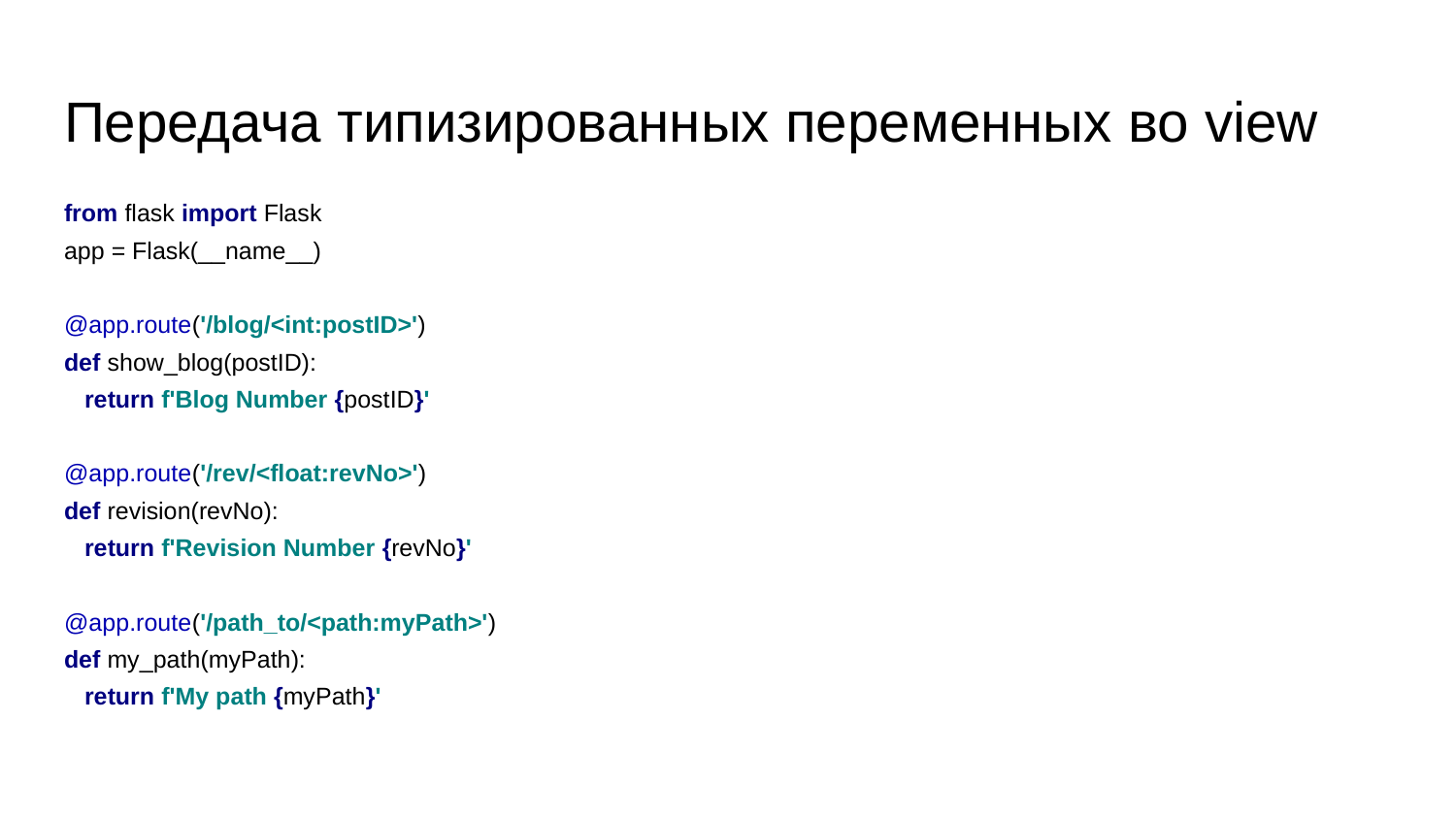

# Передача типизированных переменных во view
from flask import Flask
app = Flask(__name__)

@app.route('/blog/<int:postID>')
def show_blog(postID):
   return f'Blog Number {postID}'

@app.route('/rev/<float:revNo>')
def revision(revNo):
   return f'Revision Number {revNo}'

@app.route('/path_to/<path:myPath>')
def my_path(myPath):
   return f'My path {myPath}'